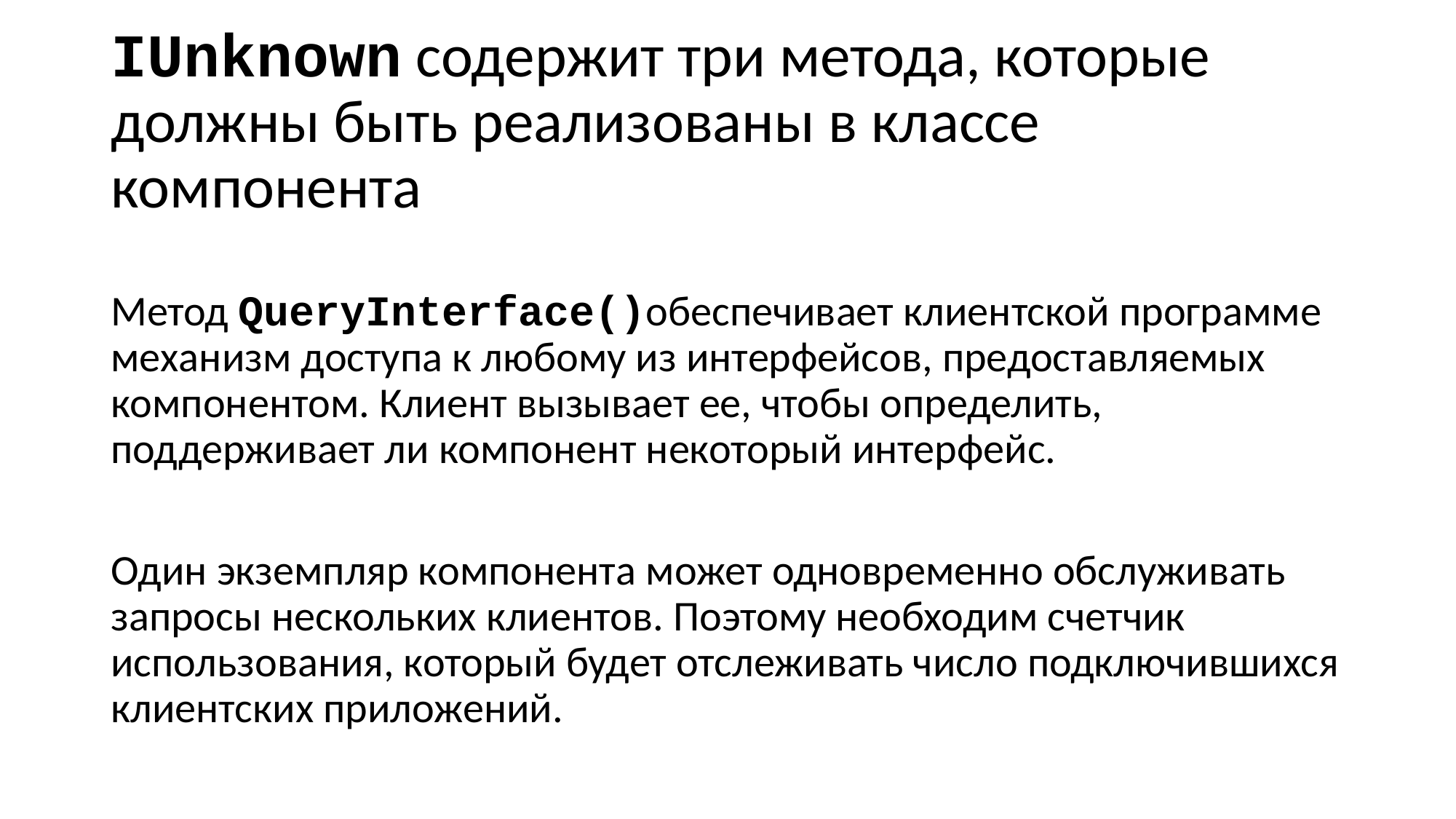

# IUnknown содержит три метода, которые должны быть реализованы в классе компонента

Метод QueryInterface()обеспечивает клиентской программе механизм доступа к любому из интерфейсов, предоставляемых компонентом. Клиент вызывает ее, чтобы определить, поддерживает ли компонент некоторый интерфейс.

Один экземпляр компонента может одновременно обслуживать запросы нескольких клиентов. Поэтому необходим счетчик использования, который будет отслеживать число подключившихся клиентских приложений.